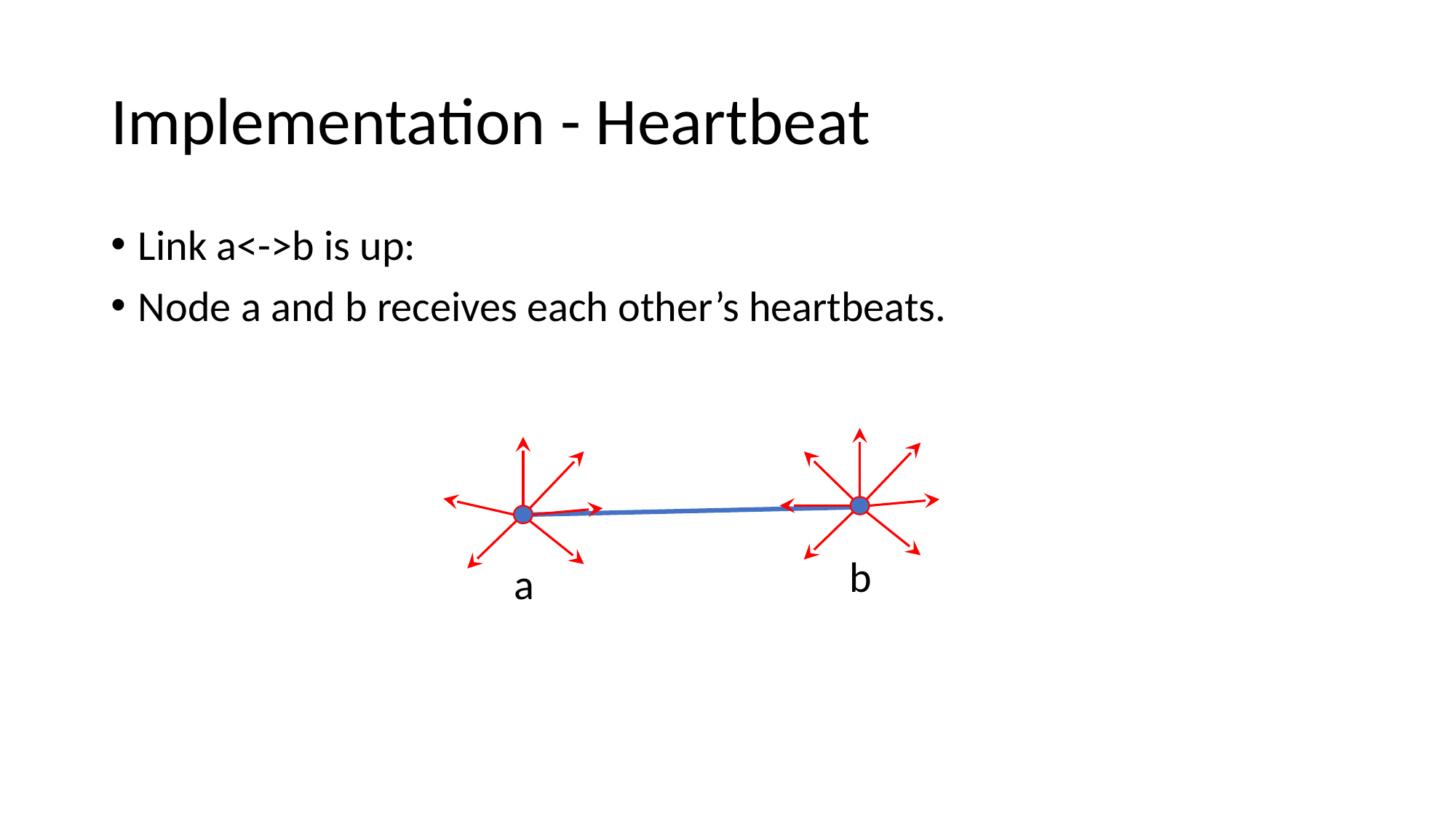

# Implementation - Heartbeat
Link a<->b is up:
Node a and b receives each other’s heartbeats.

b
a